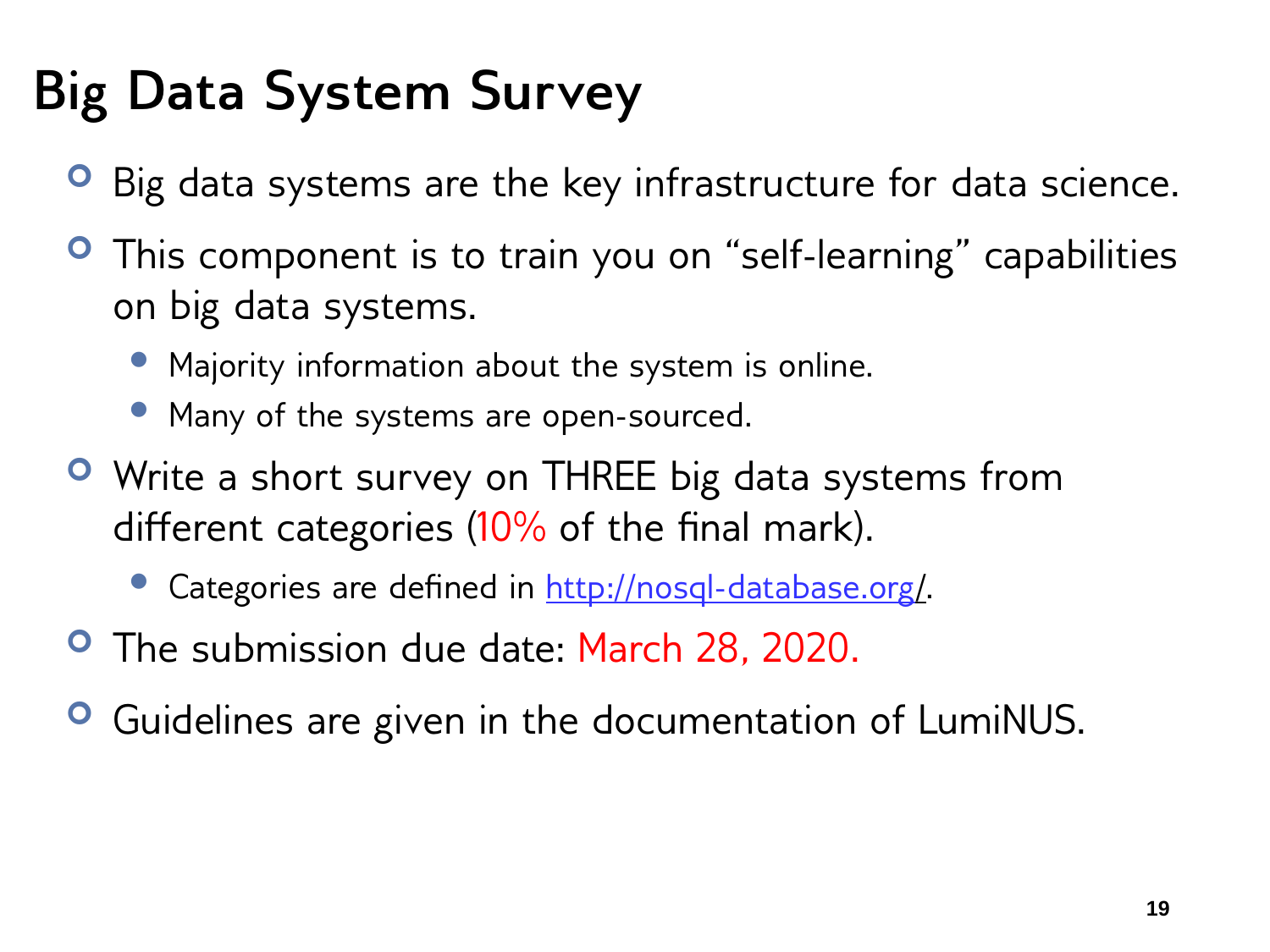

# Big Data System Survey
Big data systems are the key infrastructure for data science.
This component is to train you on “self-learning” capabilities on big data systems.
Majority information about the system is online.
Many of the systems are open-sourced.
Write a short survey on THREE big data systems from different categories (10% of the final mark).
Categories are defined in http://nosql-database.org/.
The submission due date: March 28, 2020.
Guidelines are given in the documentation of LumiNUS.

19